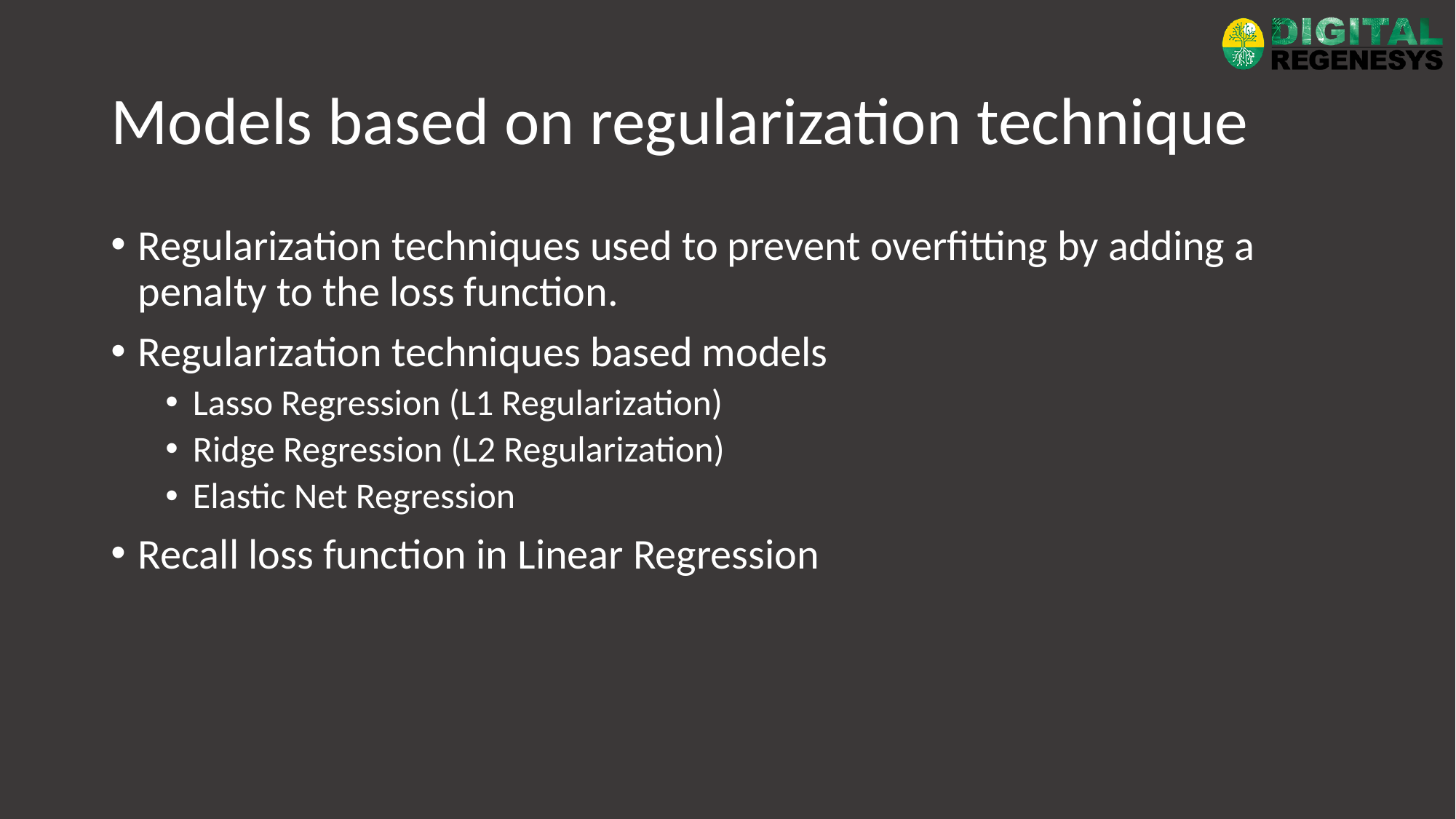

# Models based on regularization technique
Regularization techniques used to prevent overfitting by adding a penalty to the loss function.
Regularization techniques based models
Lasso Regression (L1 Regularization)
Ridge Regression (L2 Regularization)
Elastic Net Regression
Recall loss function in Linear Regression